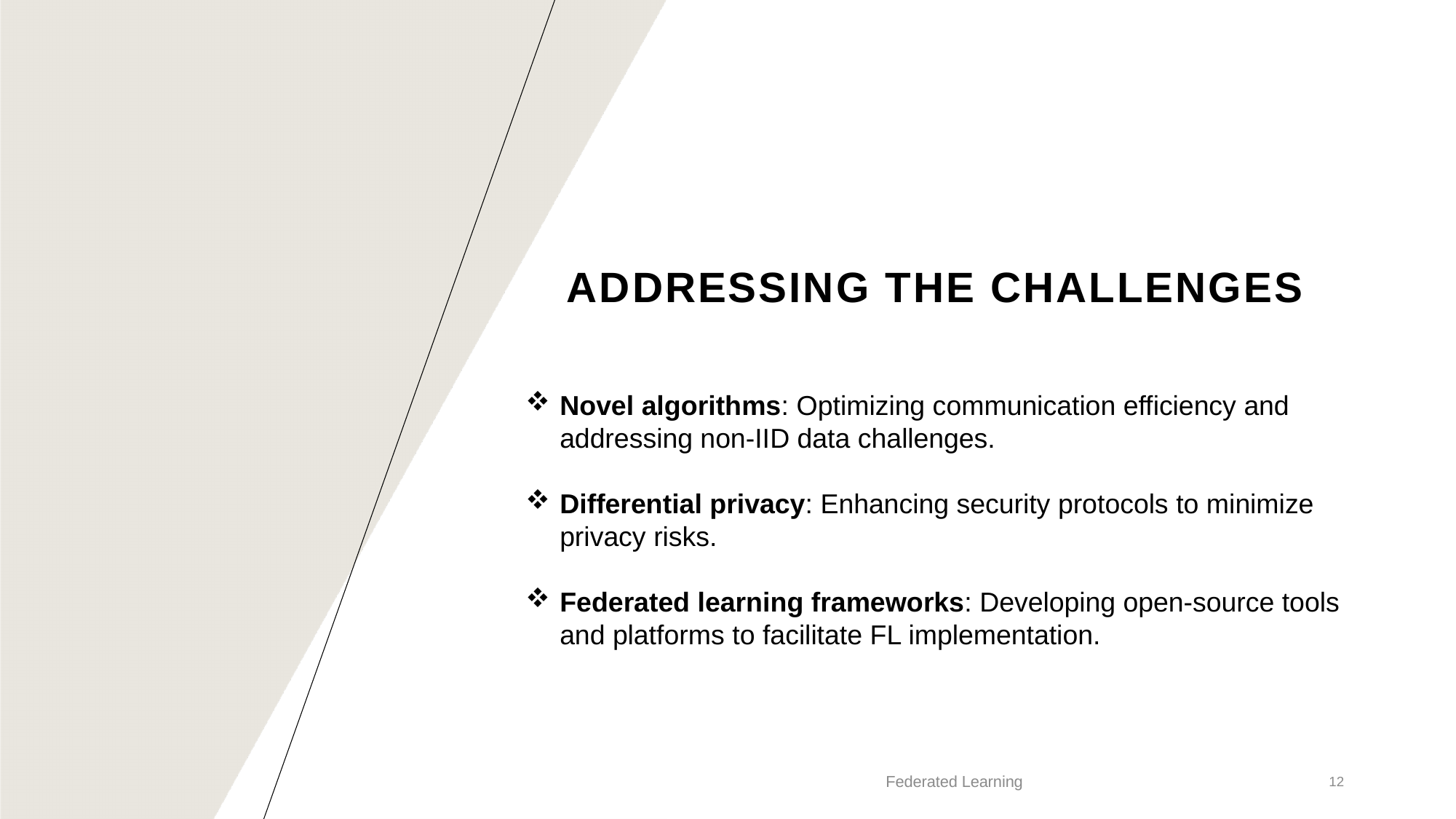

# Addressing the Challenges

Novel algorithms: Optimizing communication efficiency and addressing non-IID data challenges.

Differential privacy: Enhancing security protocols to minimize privacy risks.

Federated learning frameworks: Developing open-source tools and platforms to facilitate FL implementation.

Federated Learning
12